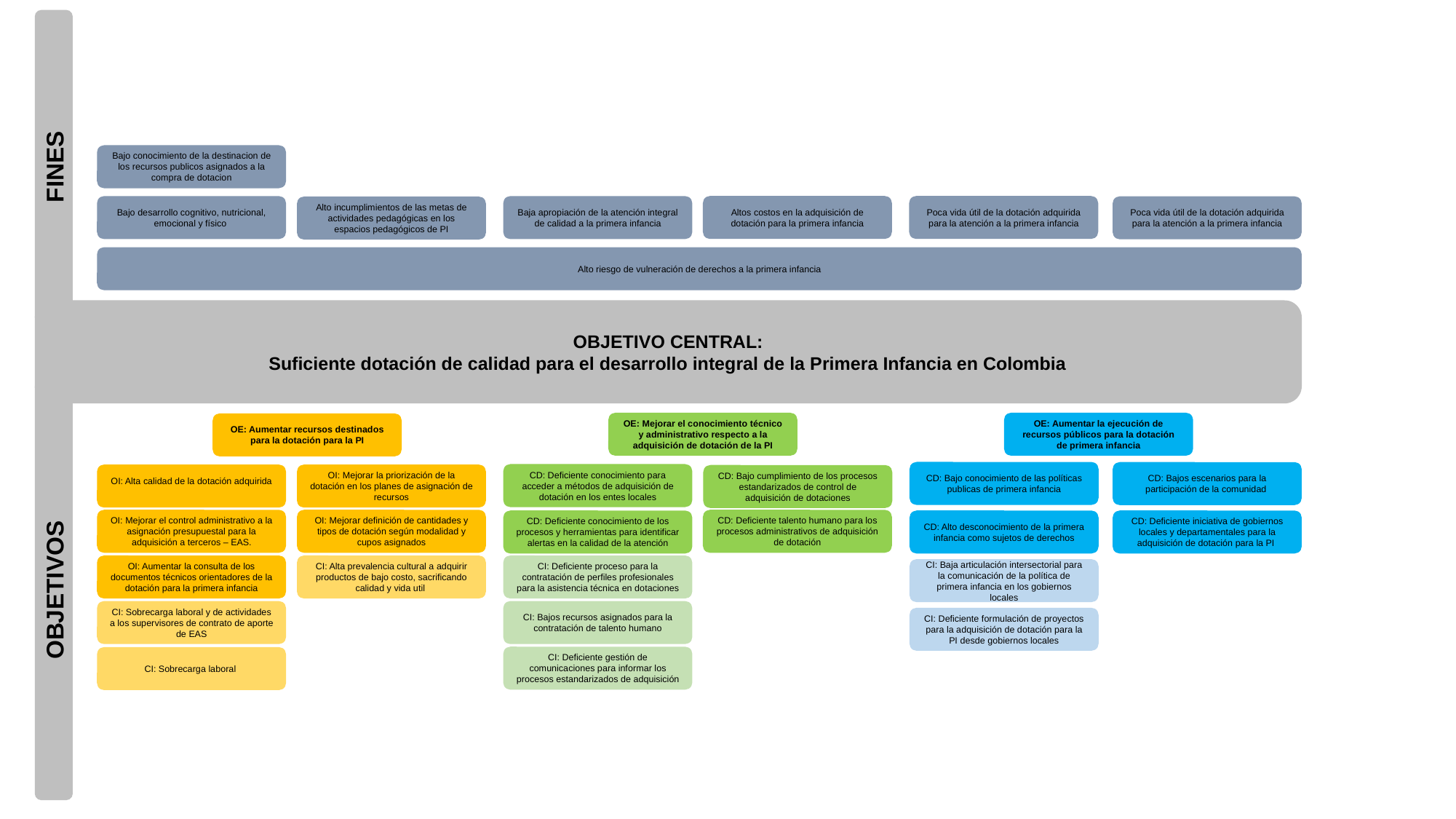

Bajo conocimiento de la destinacion de los recursos publicos asignados a la compra de dotacion
FINES
Altos costos en la adquisición de dotación para la primera infancia
Poca vida útil de la dotación adquirida para la atención a la primera infancia
Bajo desarrollo cognitivo, nutricional, emocional y físico
Baja apropiación de la atención integral de calidad a la primera infancia
Poca vida útil de la dotación adquirida para la atención a la primera infancia
Alto incumplimientos de las metas de actividades pedagógicas en los espacios pedagógicos de PI
Alto riesgo de vulneración de derechos a la primera infancia
OBJETIVO CENTRAL:
Suficiente dotación de calidad para el desarrollo integral de la Primera Infancia en Colombia
OE: Mejorar el conocimiento técnico y administrativo respecto a la adquisición de dotación de la PI
OE: Aumentar la ejecución de recursos públicos para la dotación de primera infancia
OE: Aumentar recursos destinados para la dotación para la PI
CD: Bajo conocimiento de las políticas publicas de primera infancia
CD: Bajos escenarios para la participación de la comunidad
CD: Deficiente conocimiento para acceder a métodos de adquisición de dotación en los entes locales
OI: Alta calidad de la dotación adquirida
OI: Mejorar la priorización de la dotación en los planes de asignación de recursos
CD: Bajo cumplimiento de los procesos estandarizados de control de adquisición de dotaciones
OI: Mejorar el control administrativo a la asignación presupuestal para la adquisición a terceros – EAS.
OI: Mejorar definición de cantidades y tipos de dotación según modalidad y cupos asignados
CD: Deficiente talento humano para los procesos administrativos de adquisición de dotación
CD: Deficiente conocimiento de los procesos y herramientas para identificar alertas en la calidad de la atención
CD: Alto desconocimiento de la primera infancia como sujetos de derechos
CD: Deficiente iniciativa de gobiernos locales y departamentales para la adquisición de dotación para la PI
OI: Aumentar la consulta de los documentos técnicos orientadores de la dotación para la primera infancia
CI: Alta prevalencia cultural a adquirir productos de bajo costo, sacrificando calidad y vida util
CI: Deficiente proceso para la contratación de perfiles profesionales para la asistencia técnica en dotaciones
CI: Baja articulación intersectorial para la comunicación de la política de primera infancia en los gobiernos locales
OBJETIVOS
CI: Sobrecarga laboral y de actividades a los supervisores de contrato de aporte de EAS
CI: Bajos recursos asignados para la contratación de talento humano
CI: Deficiente formulación de proyectos para la adquisición de dotación para la PI desde gobiernos locales
CI: Deficiente gestión de comunicaciones para informar los procesos estandarizados de adquisición
CI: Sobrecarga laboral